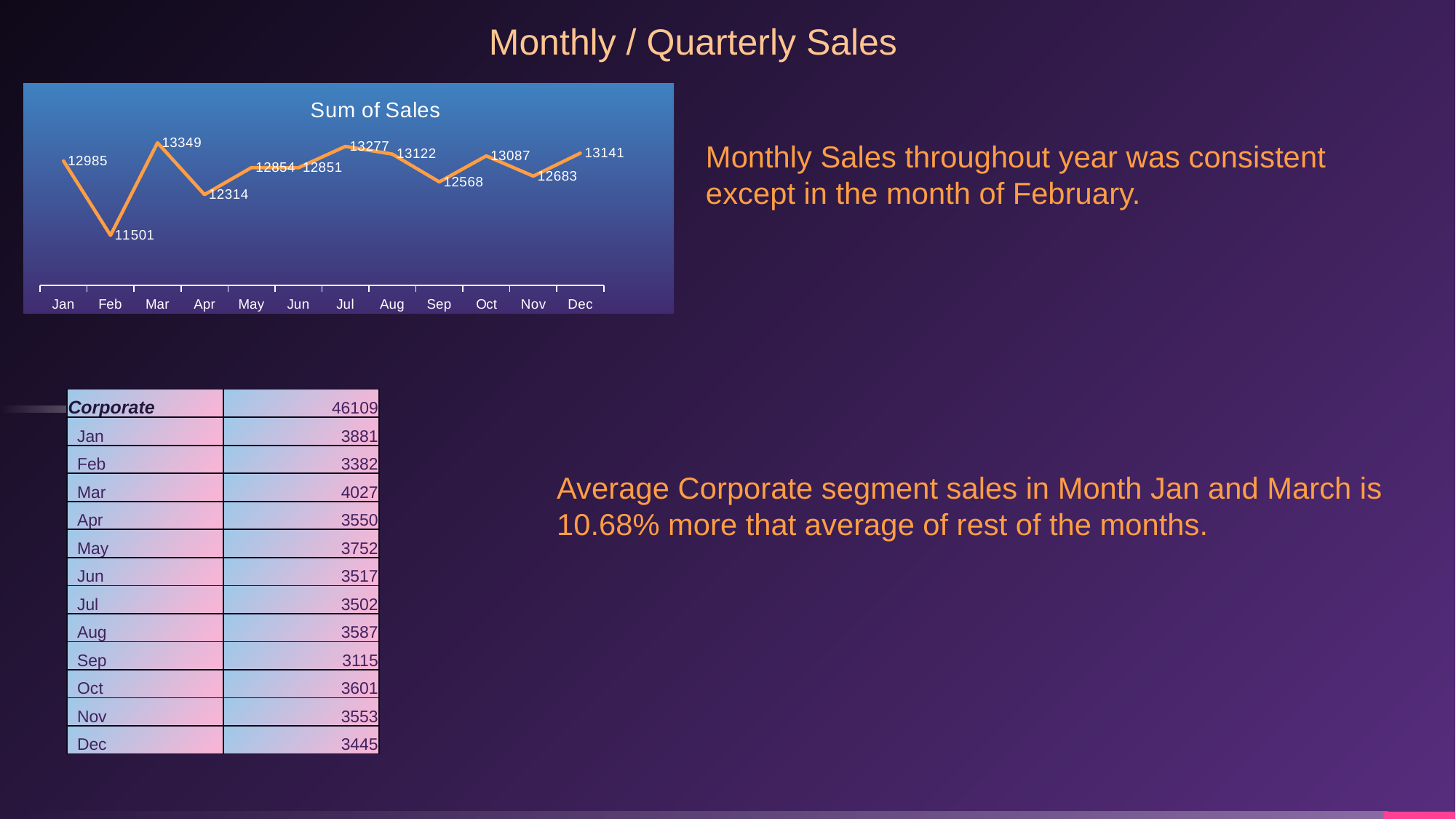

Monthly / Quarterly Sales

### Chart: Sum of Sales

| Category | Total |
|---|---|
| Jan | 12985.0 |
| Feb | 11501.0 |
| Mar | 13349.0 |
| Apr | 12314.0 |
| May | 12854.0 |
| Jun | 12851.0 |
| Jul | 13277.0 |
| Aug | 13122.0 |
| Sep | 12568.0 |
| Oct | 13087.0 |
| Nov | 12683.0 |
| Dec | 13141.0 |
Monthly Sales throughout year was consistent except in the month of February.
| Corporate | 46109 |
| --- | --- |
| Jan | 3881 |
| Feb | 3382 |
| Mar | 4027 |
| Apr | 3550 |
| May | 3752 |
| Jun | 3517 |
| Jul | 3502 |
| Aug | 3587 |
| Sep | 3115 |
| Oct | 3601 |
| Nov | 3553 |
| Dec | 3445 |
Average Corporate segment sales in Month Jan and March is 10.68% more that average of rest of the months.